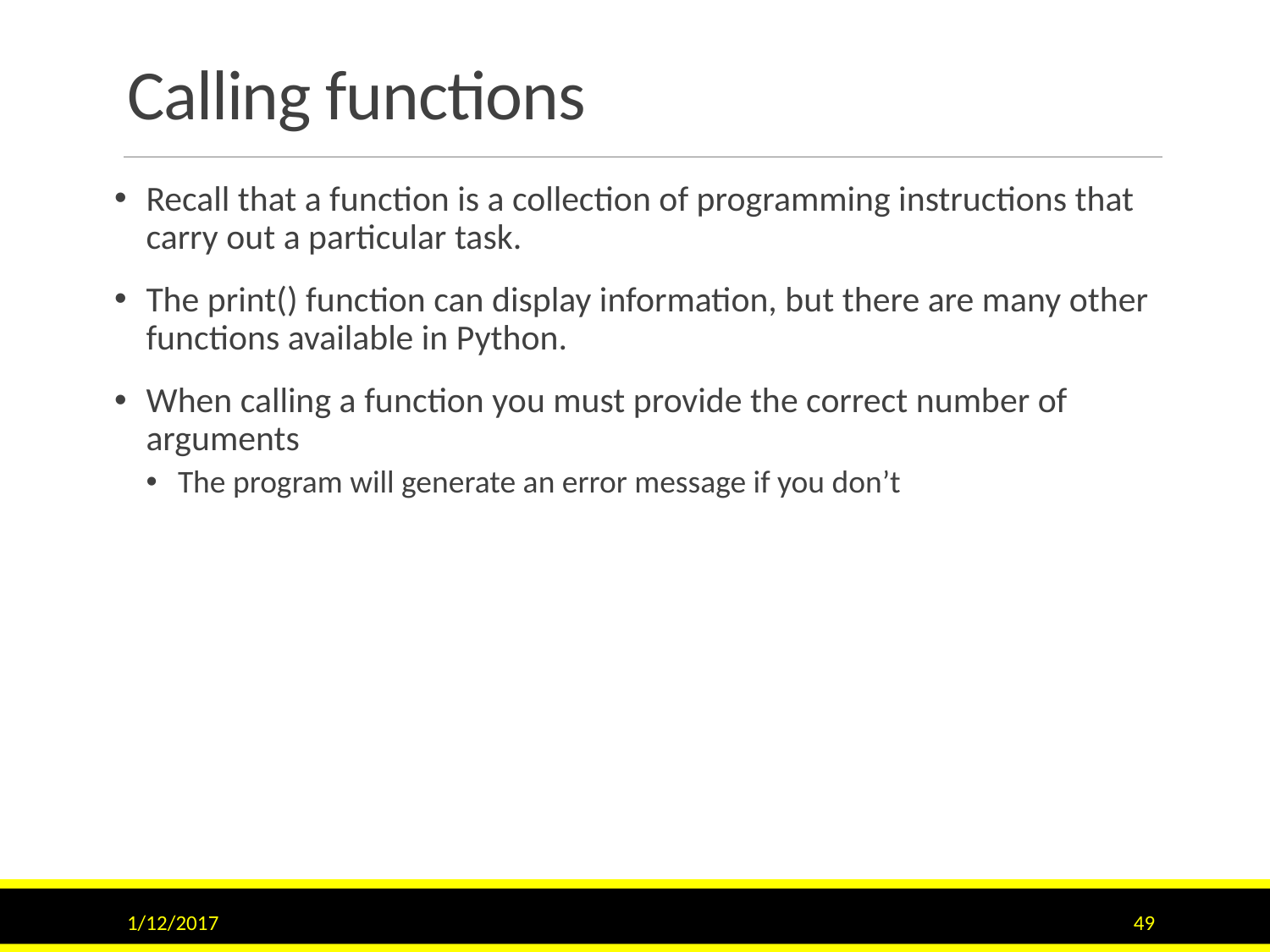

# Calling functions
Recall that a function is a collection of programming instructions that carry out a particular task.
The print() function can display information, but there are many other functions available in Python.
When calling a function you must provide the correct number of arguments
The program will generate an error message if you don’t
1/12/2017
49